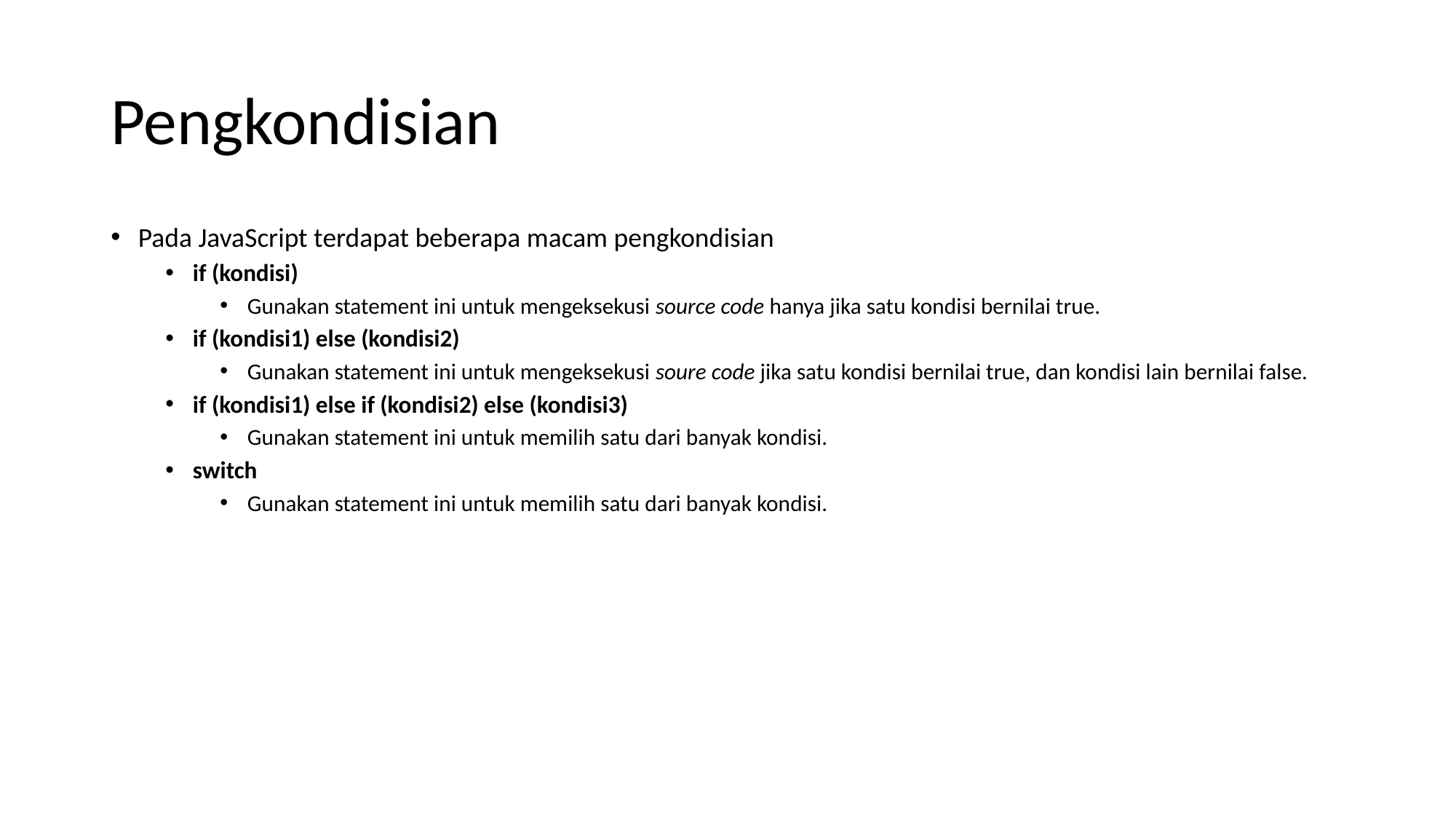

# Pengkondisian
Pada JavaScript terdapat beberapa macam pengkondisian
if (kondisi)
Gunakan statement ini untuk mengeksekusi source code hanya jika satu kondisi bernilai true.
if (kondisi1) else (kondisi2)
Gunakan statement ini untuk mengeksekusi soure code jika satu kondisi bernilai true, dan kondisi lain bernilai false.
if (kondisi1) else if (kondisi2) else (kondisi3)
Gunakan statement ini untuk memilih satu dari banyak kondisi.
switch
Gunakan statement ini untuk memilih satu dari banyak kondisi.